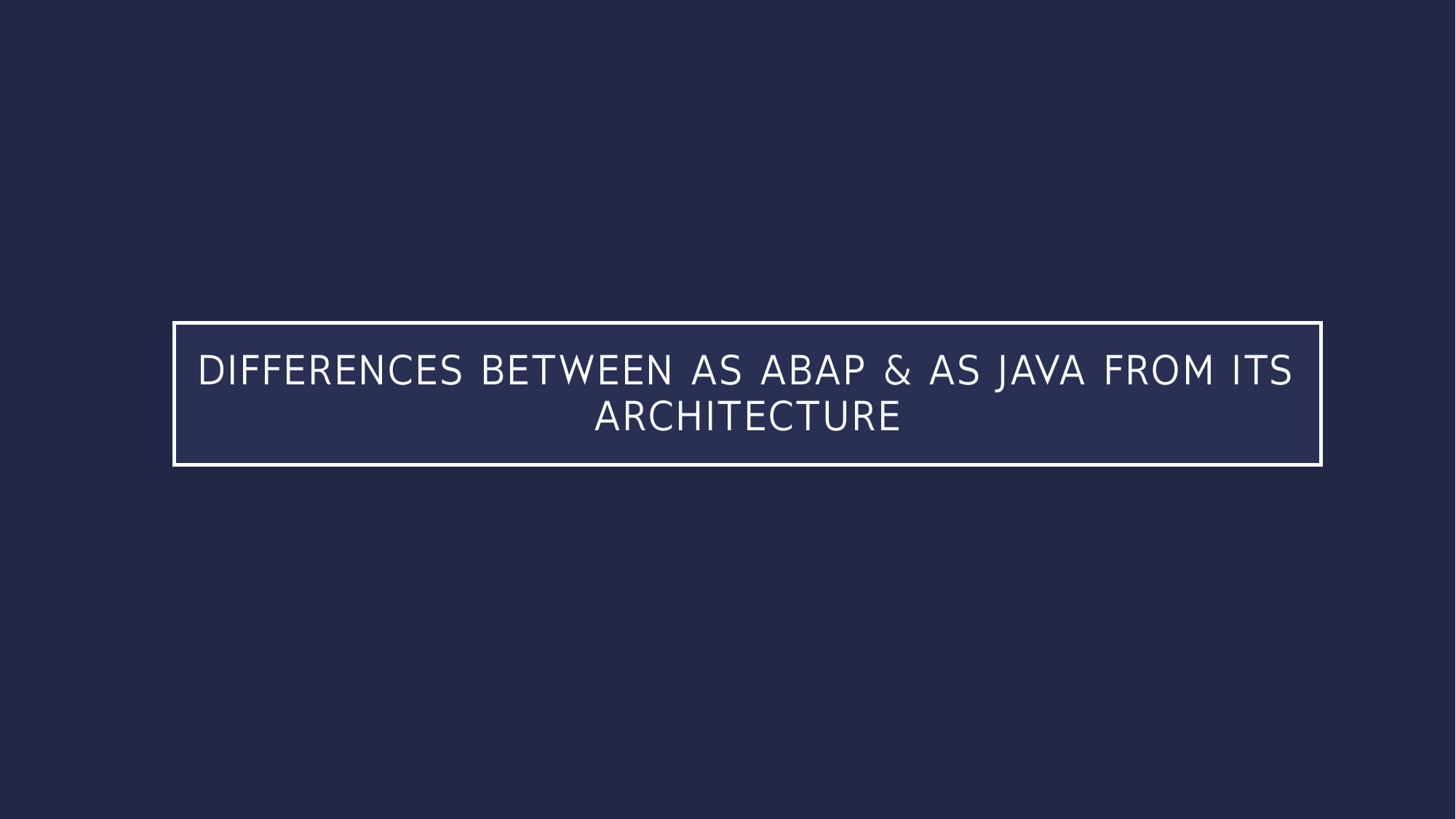

# Differences between AS ABAP & AS JAVA from its architecture